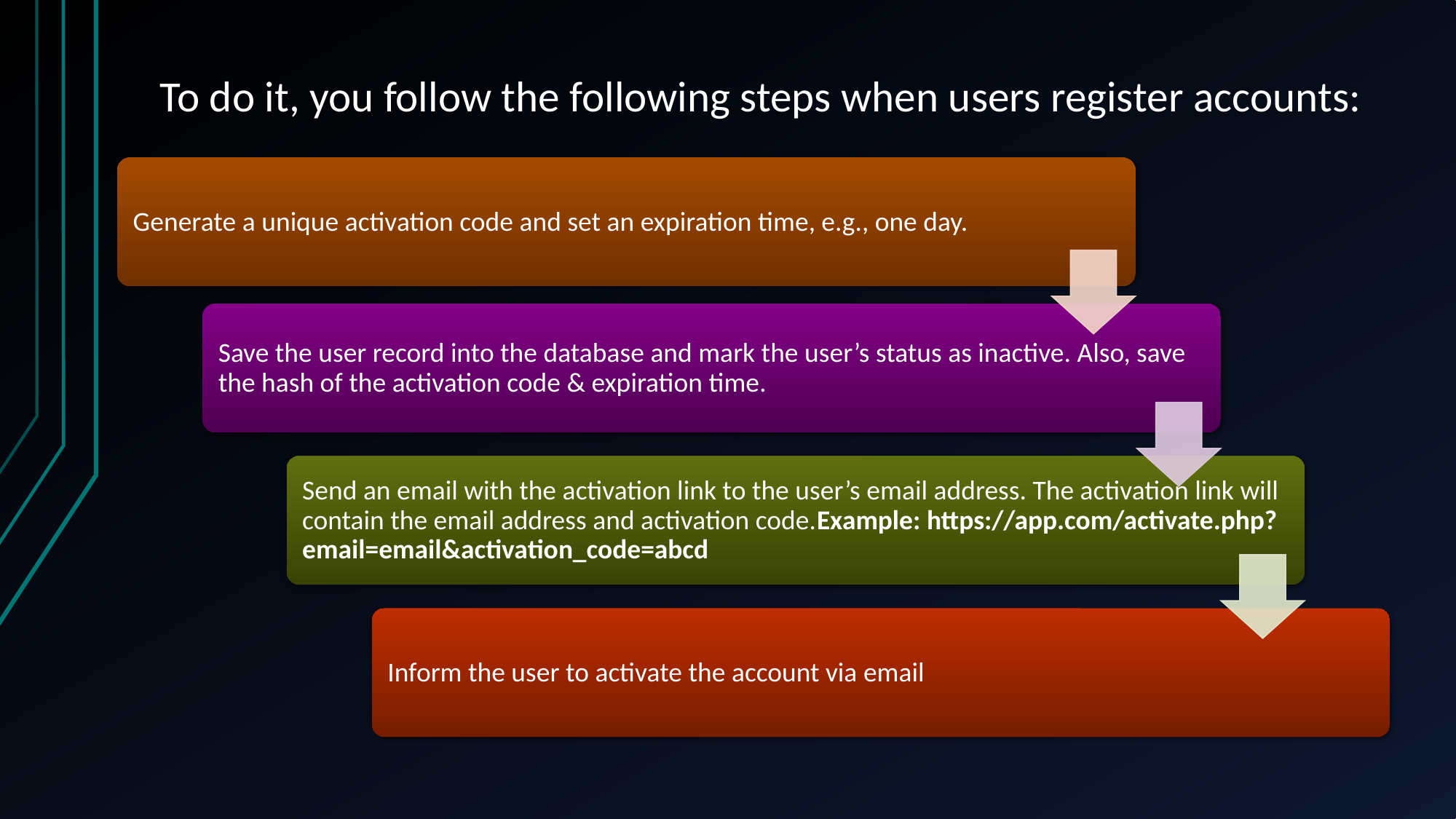

# To do it, you follow the following steps when users register accounts:
Generate a unique activation code and set an expiration time, e.g., one day.
Save the user record into the database and mark the user’s status as inactive. Also, save the hash of the activation code & expiration time.
Send an email with the activation link to the user’s email address. The activation link will contain the email address and activation code.Example: https://app.com/activate.php?email=email&activation_code=abcd
Inform the user to activate the account via email